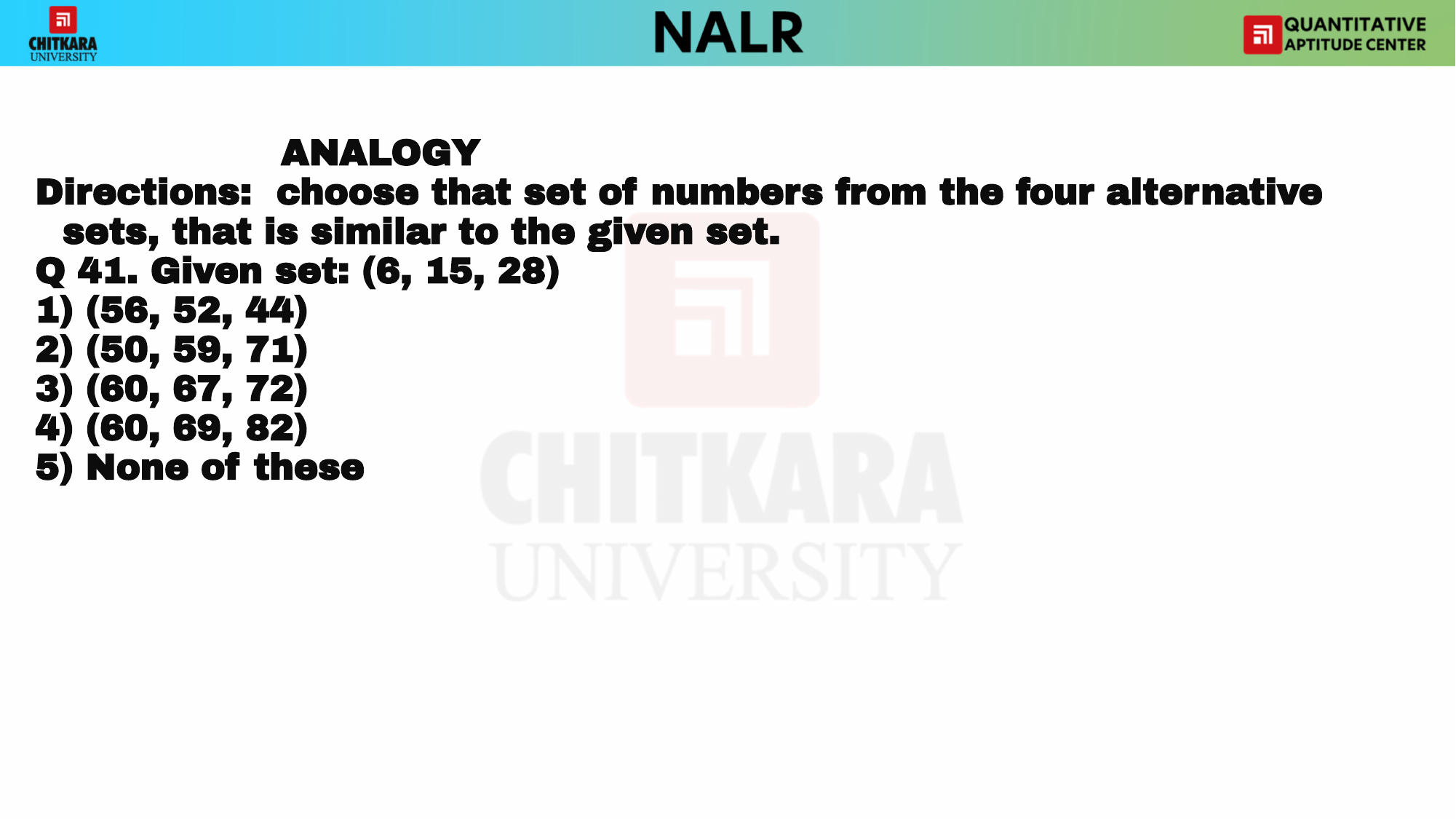

ANALOGY
Directions:  choose that set of numbers from the four alternative sets, that is similar to the given set.
Q 41. Given set: (6, 15, 28)
1) (56, 52, 44)
2) (50, 59, 71)
3) (60, 67, 72)
4) (60, 69, 82)
5) None of these